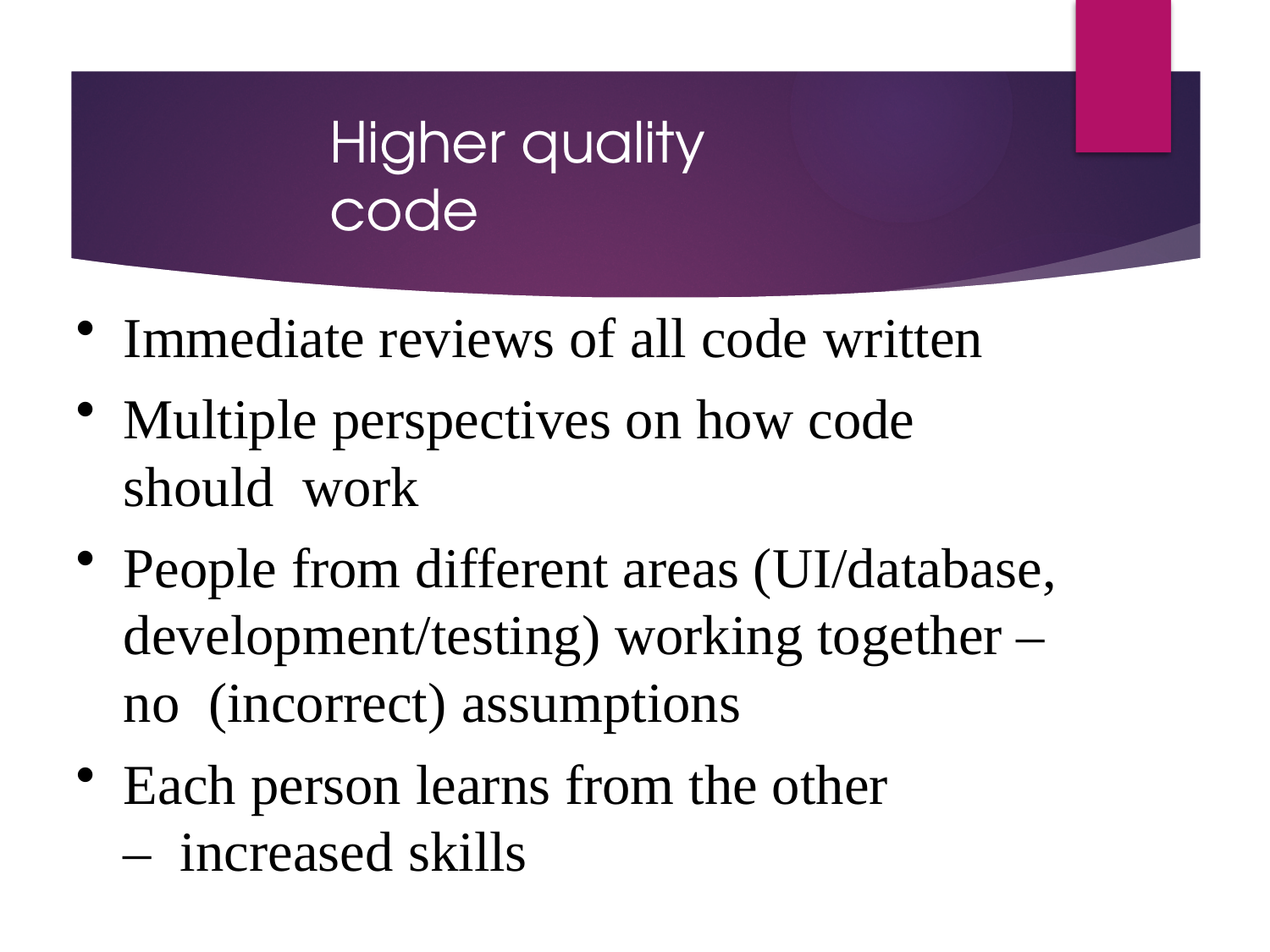

# Higher quality code
Immediate reviews of all code written
Multiple perspectives on how code should  work
People from different areas (UI/database,  development/testing) working together – no  (incorrect) assumptions
Each person learns from the other –  increased skills